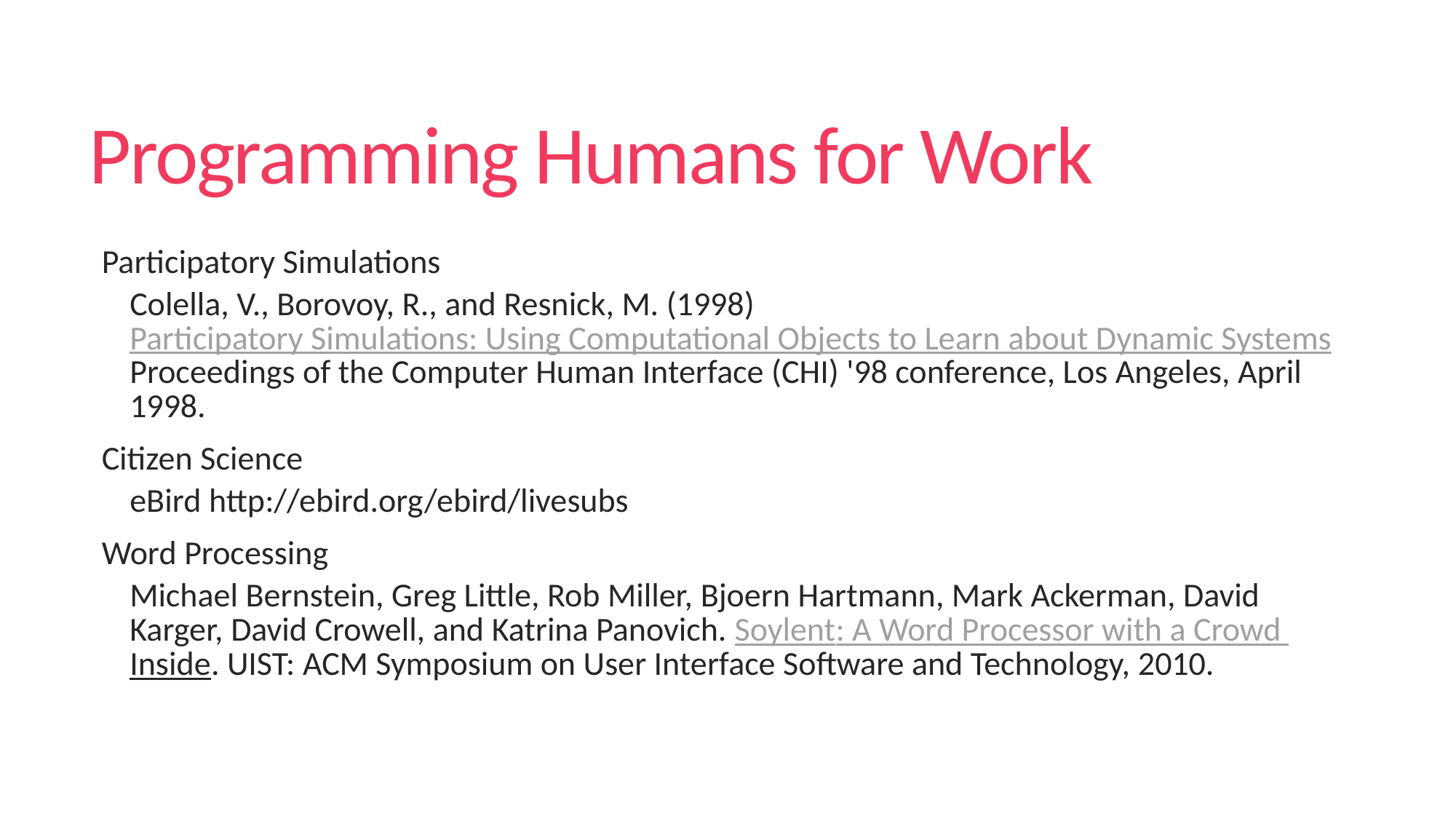

# Programming Humans for Work
Participatory Simulations
Colella, V., Borovoy, R., and Resnick, M. (1998) Participatory Simulations: Using Computational Objects to Learn about Dynamic Systems Proceedings of the Computer Human Interface (CHI) '98 conference, Los Angeles, April 1998.
Citizen Science
eBird http://ebird.org/ebird/livesubs
Word Processing
Michael Bernstein, Greg Little, Rob Miller, Bjoern Hartmann, Mark Ackerman, David Karger, David Crowell, and Katrina Panovich. Soylent: A Word Processor with a Crowd Inside. UIST: ACM Symposium on User Interface Software and Technology, 2010.